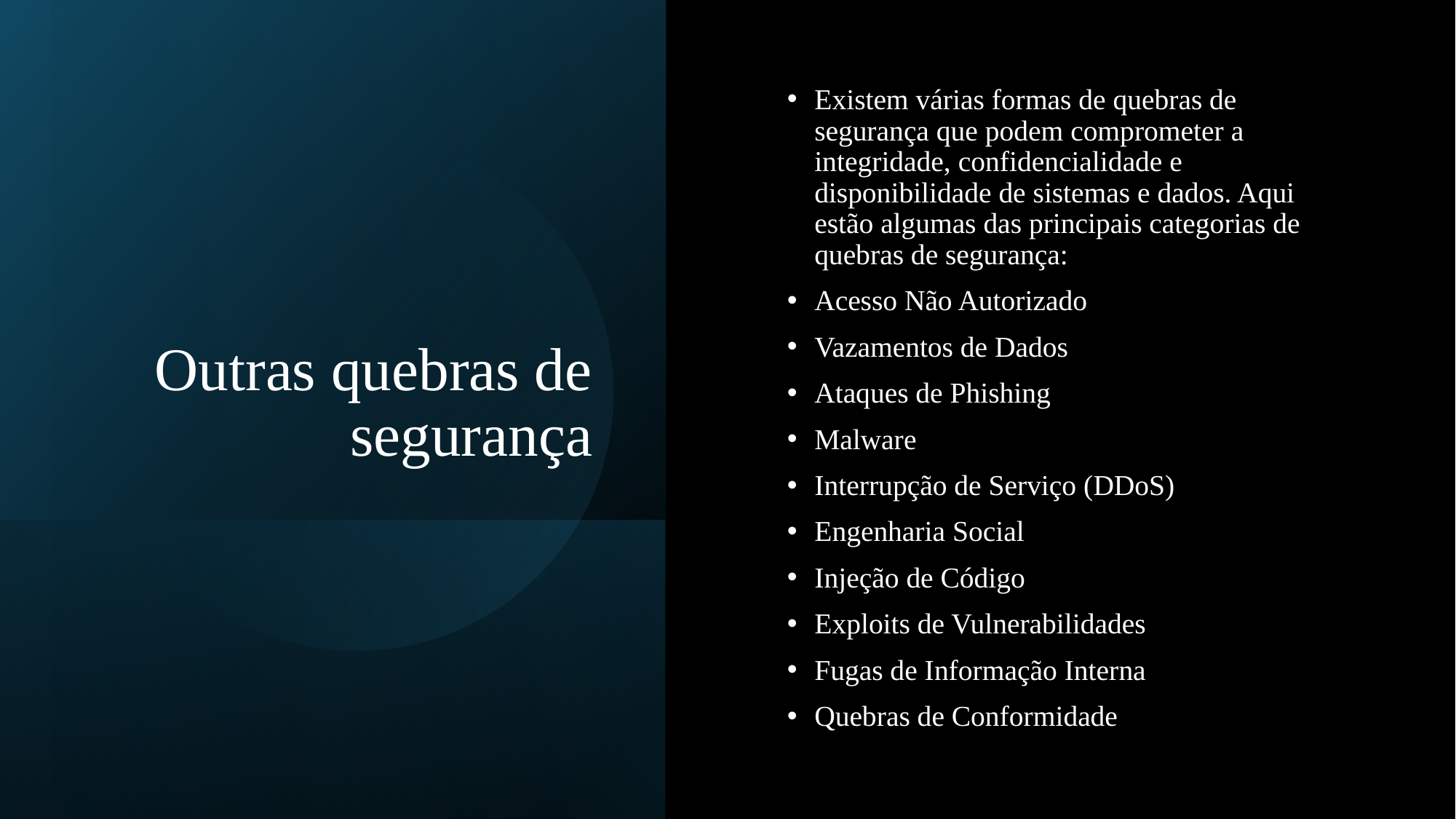

# Outras quebras de segurança

Existem várias formas de quebras de segurança que podem comprometer a integridade, confidencialidade e disponibilidade de sistemas e dados. Aqui estão algumas das principais categorias de quebras de segurança:
Acesso Não Autorizado
Vazamentos de Dados
Ataques de Phishing
Malware
Interrupção de Serviço (DDoS)
Engenharia Social
Injeção de Código
Exploits de Vulnerabilidades
Fugas de Informação Interna
Quebras de Conformidade